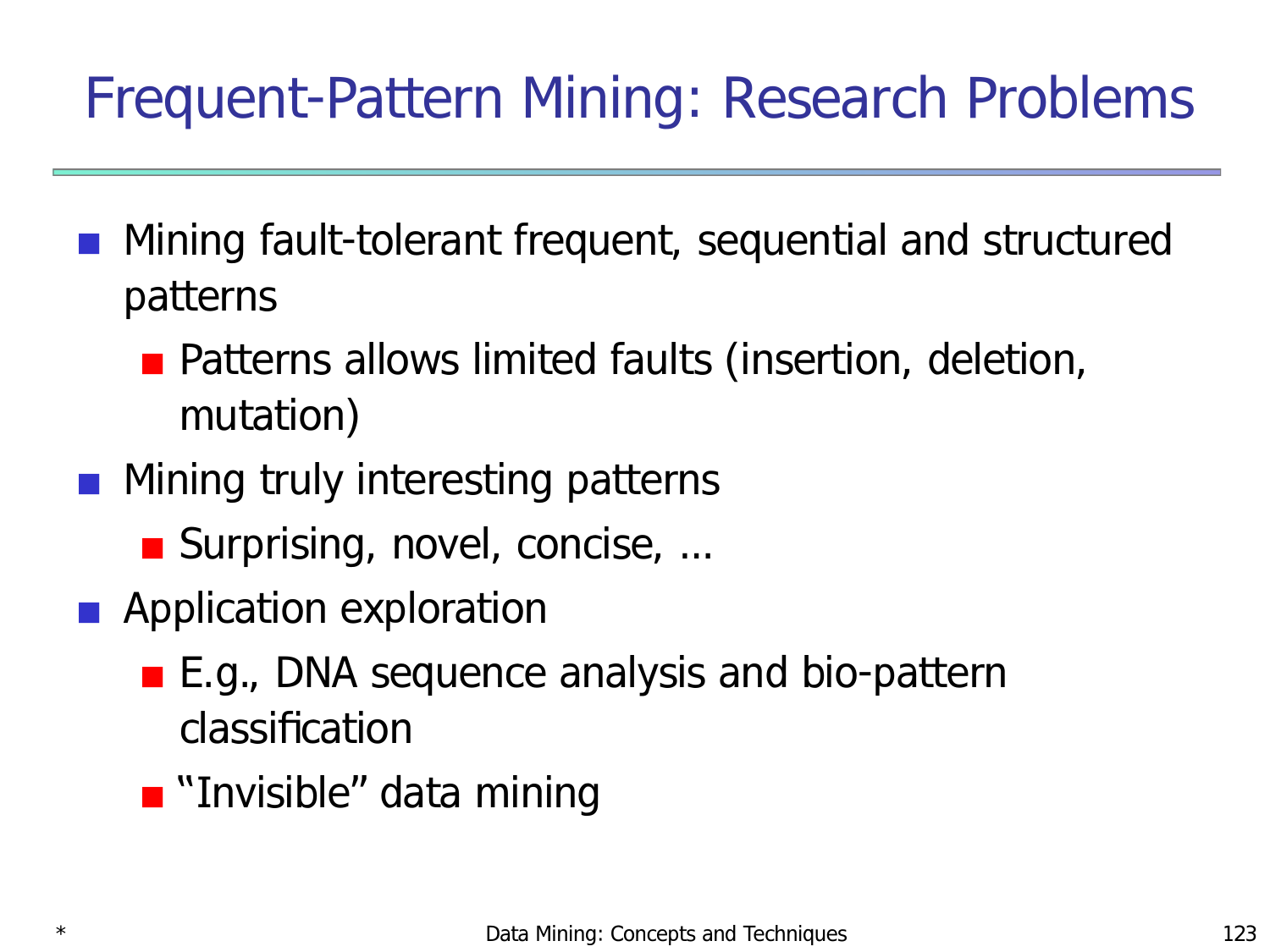

# Frequent-Pattern Mining: Research Problems
Mining fault-tolerant frequent, sequential and structured patterns
Patterns allows limited faults (insertion, deletion, mutation)
Mining truly interesting patterns
Surprising, novel, concise, …
Application exploration
E.g., DNA sequence analysis and bio-pattern classification
“Invisible” data mining
*
Data Mining: Concepts and Techniques
123